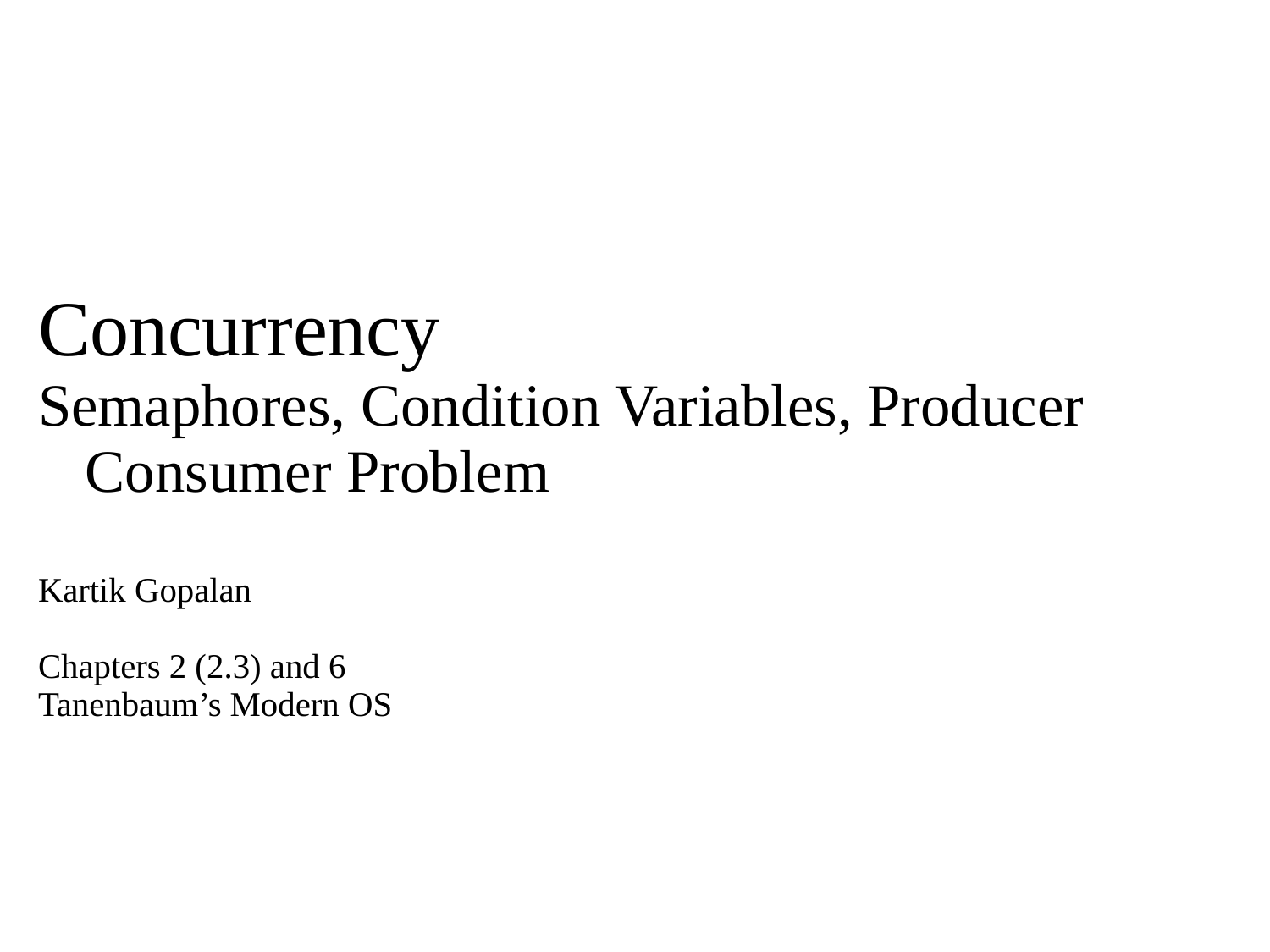

# Concurrency
Semaphores, Condition Variables, Producer Consumer Problem
Kartik Gopalan

Chapters 2 (2.3) and 6
Tanenbaum’s Modern OS